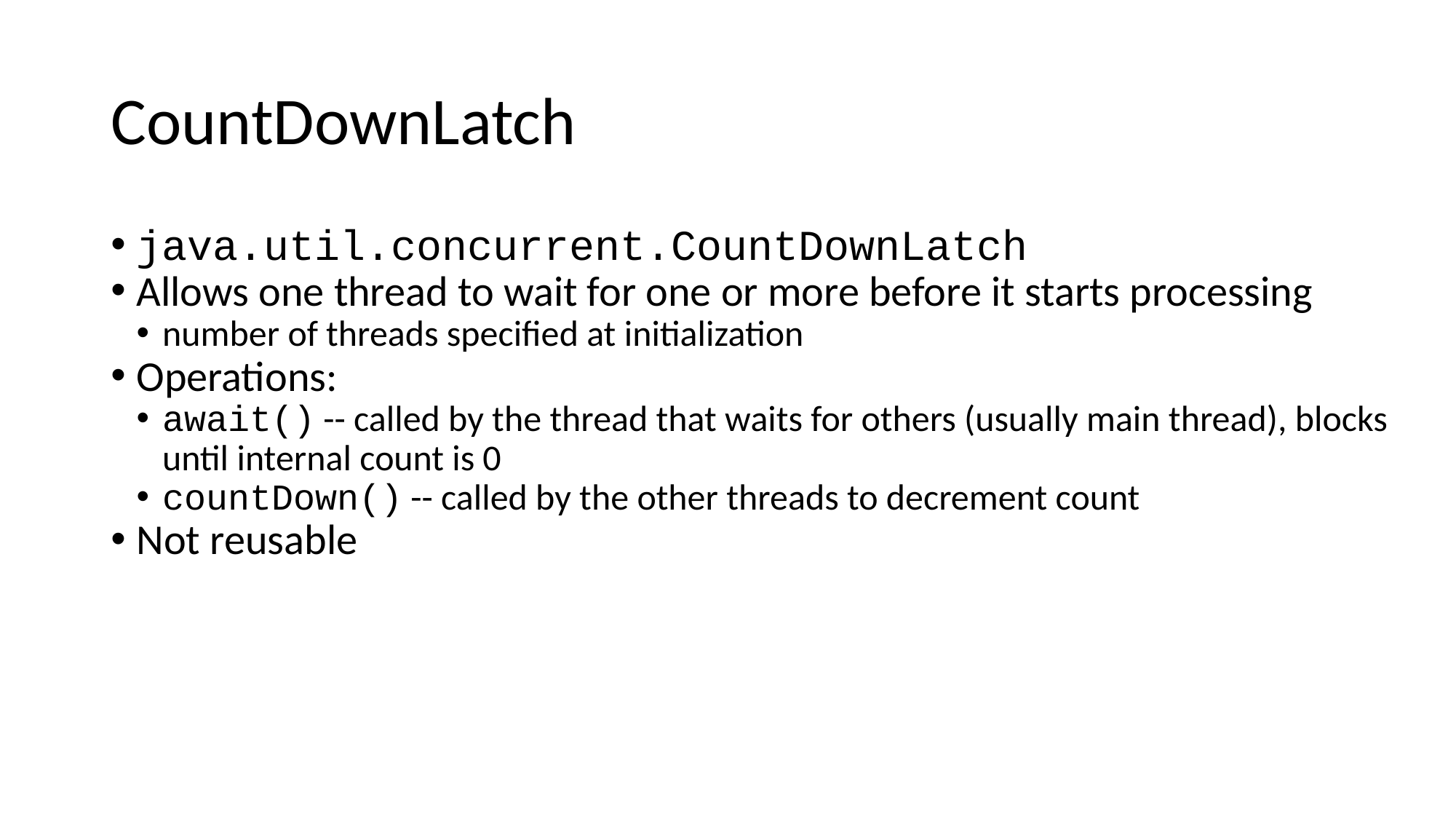

CountDownLatch
java.util.concurrent.CountDownLatch
Allows one thread to wait for one or more before it starts processing
number of threads specified at initialization
Operations:
await() -- called by the thread that waits for others (usually main thread), blocks until internal count is 0
countDown() -- called by the other threads to decrement count
Not reusable